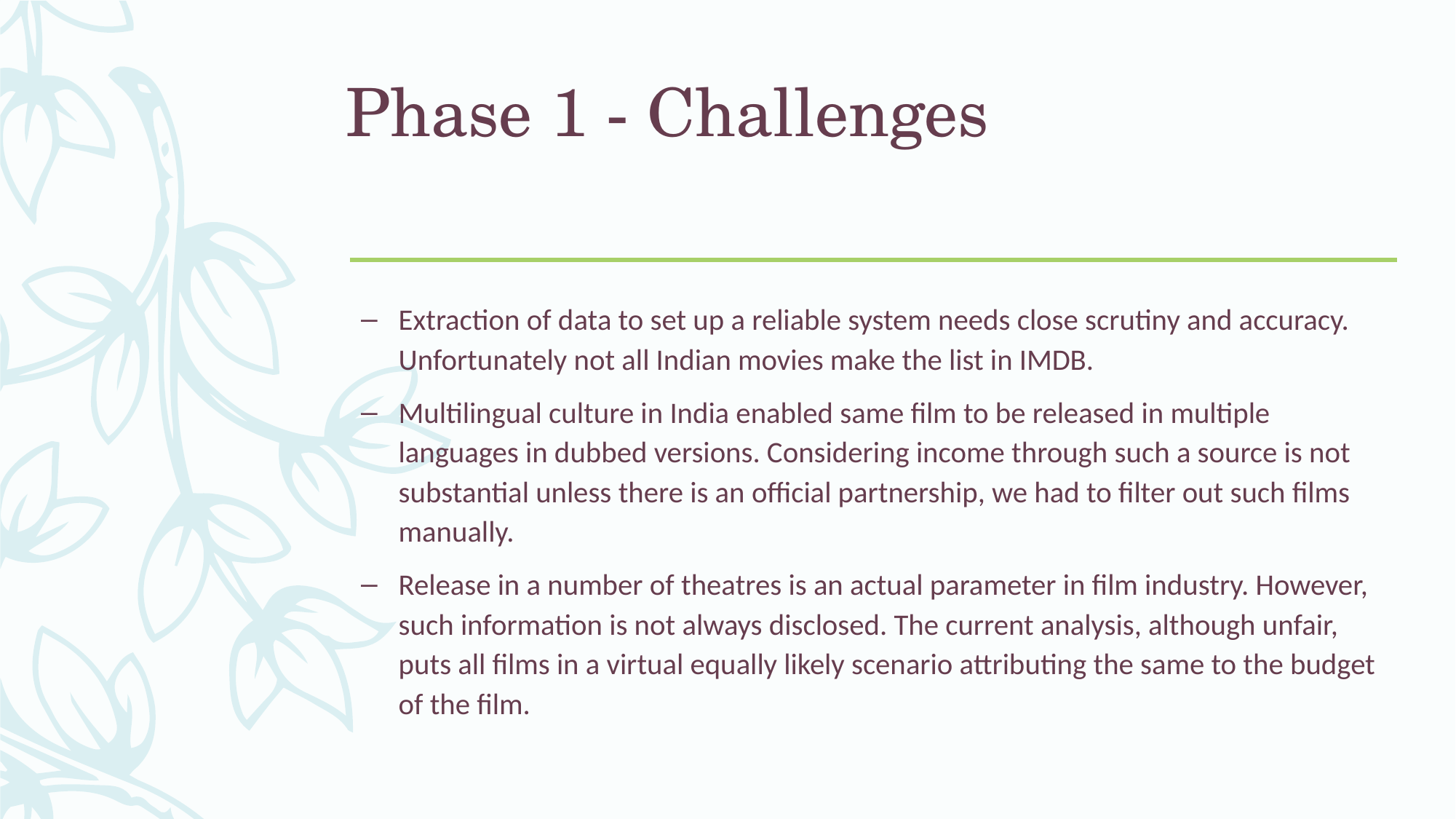

# Phase 1 - Challenges
Extraction of data to set up a reliable system needs close scrutiny and accuracy. Unfortunately not all Indian movies make the list in IMDB.
Multilingual culture in India enabled same film to be released in multiple languages in dubbed versions. Considering income through such a source is not substantial unless there is an official partnership, we had to filter out such films manually.
Release in a number of theatres is an actual parameter in film industry. However, such information is not always disclosed. The current analysis, although unfair, puts all films in a virtual equally likely scenario attributing the same to the budget of the film.